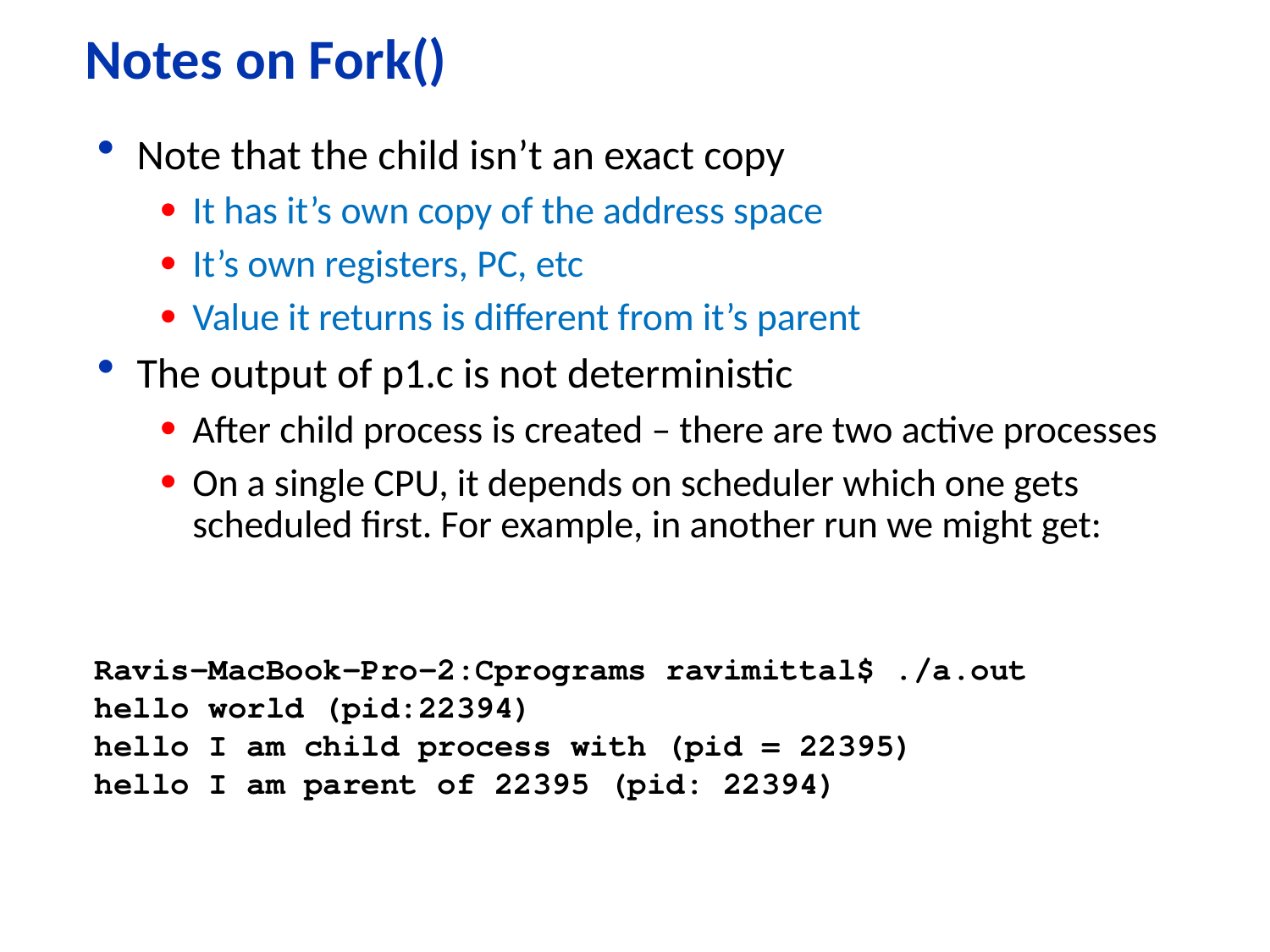

# Notes on Fork()
Note that the child isn’t an exact copy
It has it’s own copy of the address space
It’s own registers, PC, etc
Value it returns is different from it’s parent
The output of p1.c is not deterministic
After child process is created – there are two active processes
On a single CPU, it depends on scheduler which one gets scheduled first. For example, in another run we might get:

Ravis-MacBook-Pro-2:Cprograms ravimittal$ ./a.out
hello world (pid:22394)
hello I am child process with (pid = 22395)
hello I am parent of 22395 (pid: 22394)